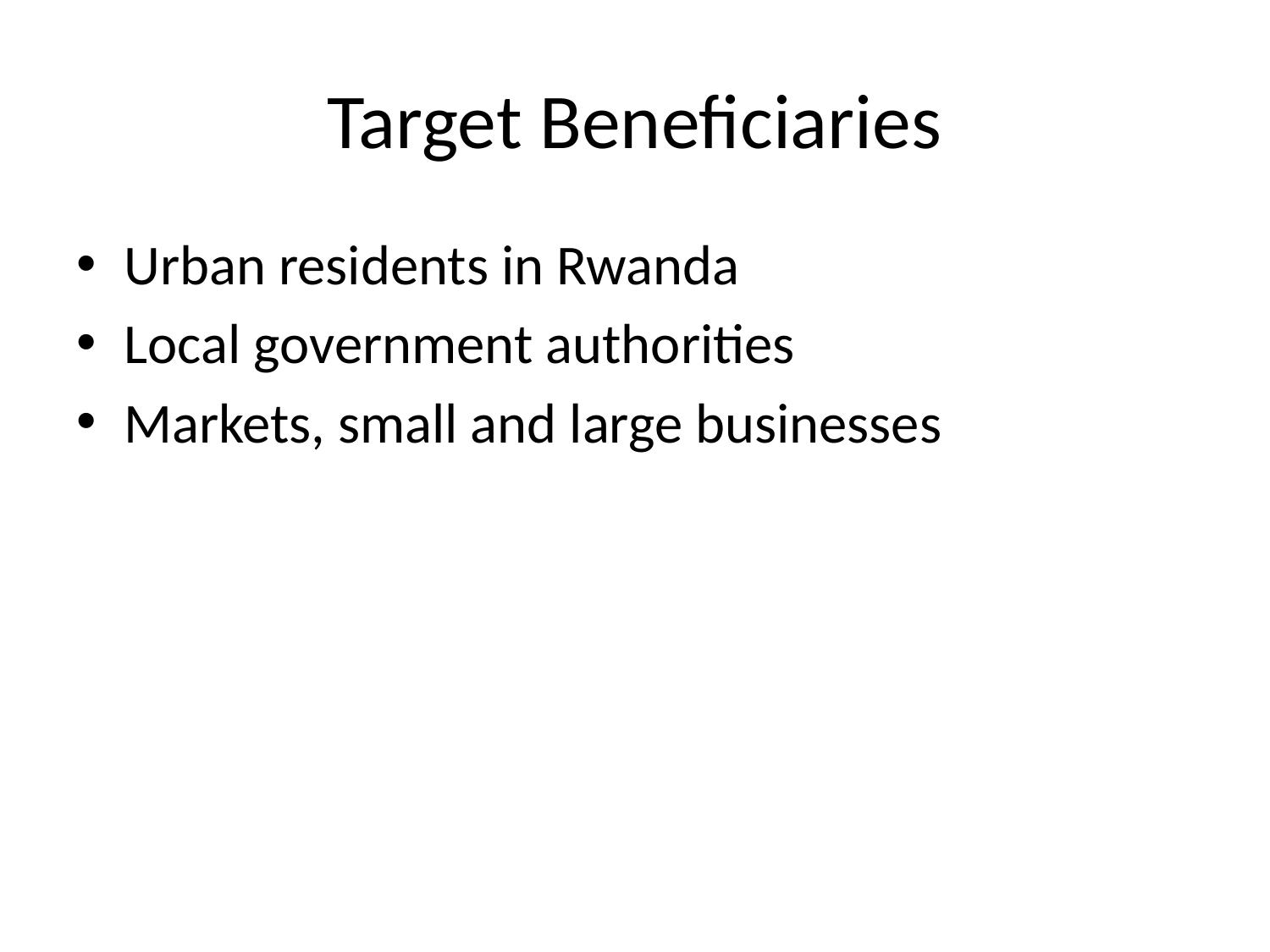

# Target Beneficiaries
Urban residents in Rwanda
Local government authorities
Markets, small and large businesses